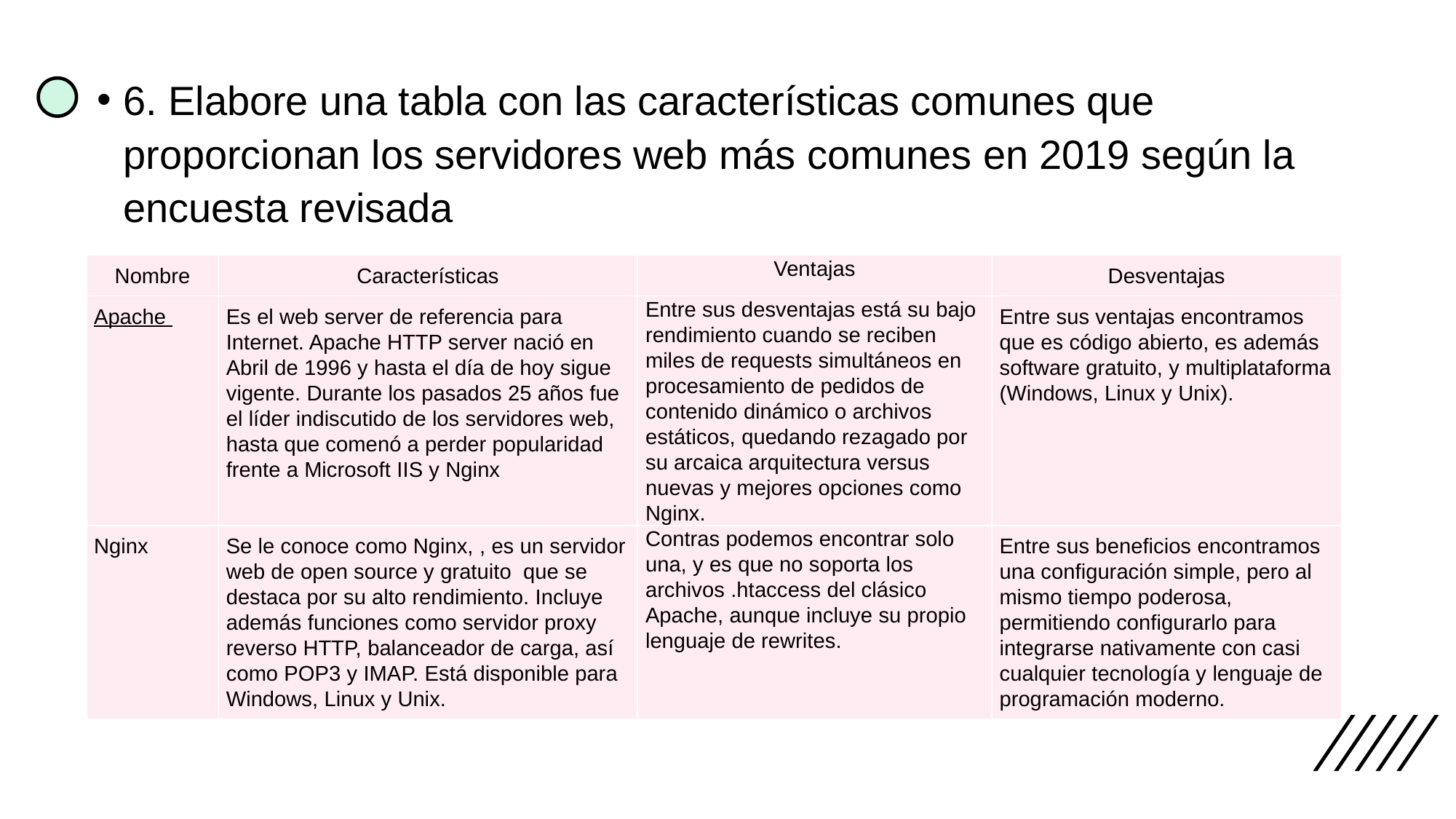

6. Elabore una tabla con las características comunes que proporcionan los servidores web más comunes en 2019 según la encuesta revisada

| Nombre | Características | Ventajas | Desventajas |
| --- | --- | --- | --- |
| Apache | Es el web server de referencia para Internet. Apache HTTP server nació en Abril de 1996 y hasta el día de hoy sigue vigente. Durante los pasados 25 años fue el líder indiscutido de los servidores web, hasta que comenó a perder popularidad frente a Microsoft IIS y Nginx | Entre sus desventajas está su bajo rendimiento cuando se reciben miles de requests simultáneos en procesamiento de pedidos de contenido dinámico o archivos estáticos, quedando rezagado por su arcaica arquitectura versus nuevas y mejores opciones como Nginx. | Entre sus ventajas encontramos que es código abierto, es además software gratuito, y multiplataforma (Windows, Linux y Unix). |
| Nginx | Se le conoce como Nginx, , es un servidor web de open source y gratuito que se destaca por su alto rendimiento. Incluye además funciones como servidor proxy reverso HTTP, balanceador de carga, así como POP3 y IMAP. Está disponible para Windows, Linux y Unix. | Contras podemos encontrar solo una, y es que no soporta los archivos .htaccess del clásico Apache, aunque incluye su propio lenguaje de rewrites. | Entre sus beneficios encontramos una configuración simple, pero al mismo tiempo poderosa, permitiendo configurarlo para integrarse nativamente con casi cualquier tecnología y lenguaje de programación moderno. |